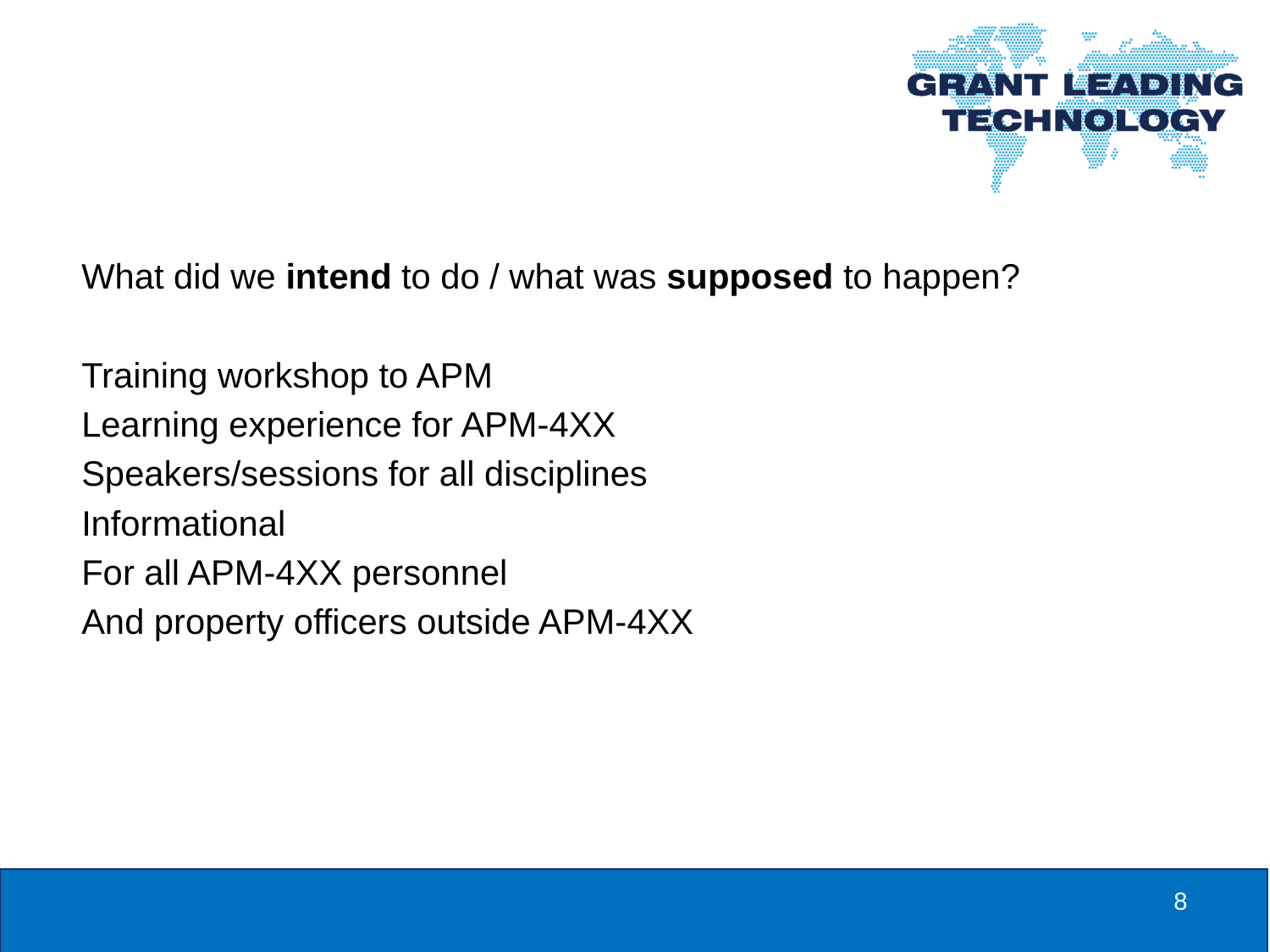

What did we intend to do / what was supposed to happen?

Training workshop to APM
Learning experience for APM-4XX
Speakers/sessions for all disciplines
Informational
For all APM-4XX personnel
And property officers outside APM-4XX